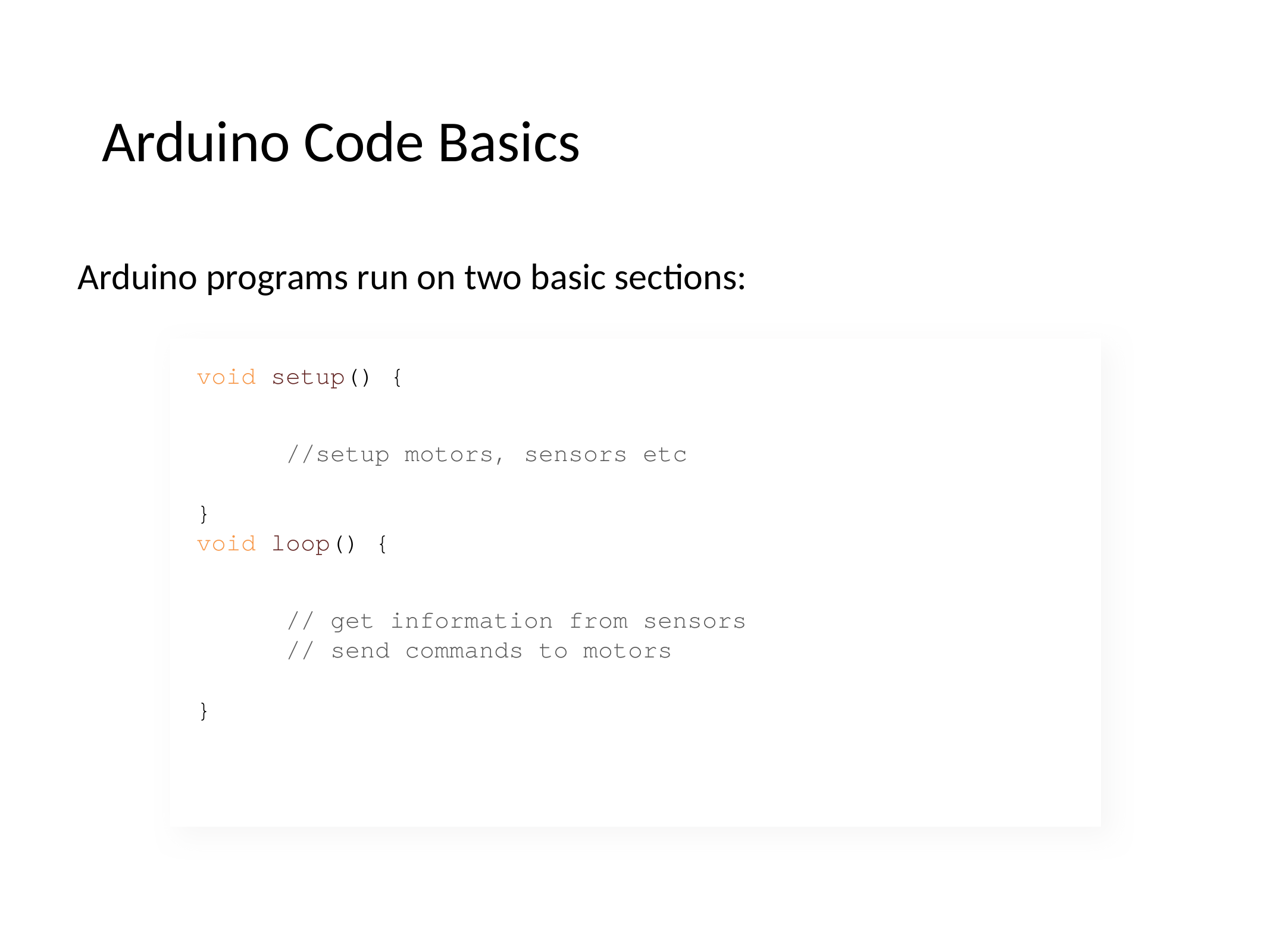

# Arduino Code Basics
Arduino programs run on two basic sections:

void setup() {

	//setup motors, sensors etc

}
void loop() {

	// get information from sensors
	// send commands to motors

}